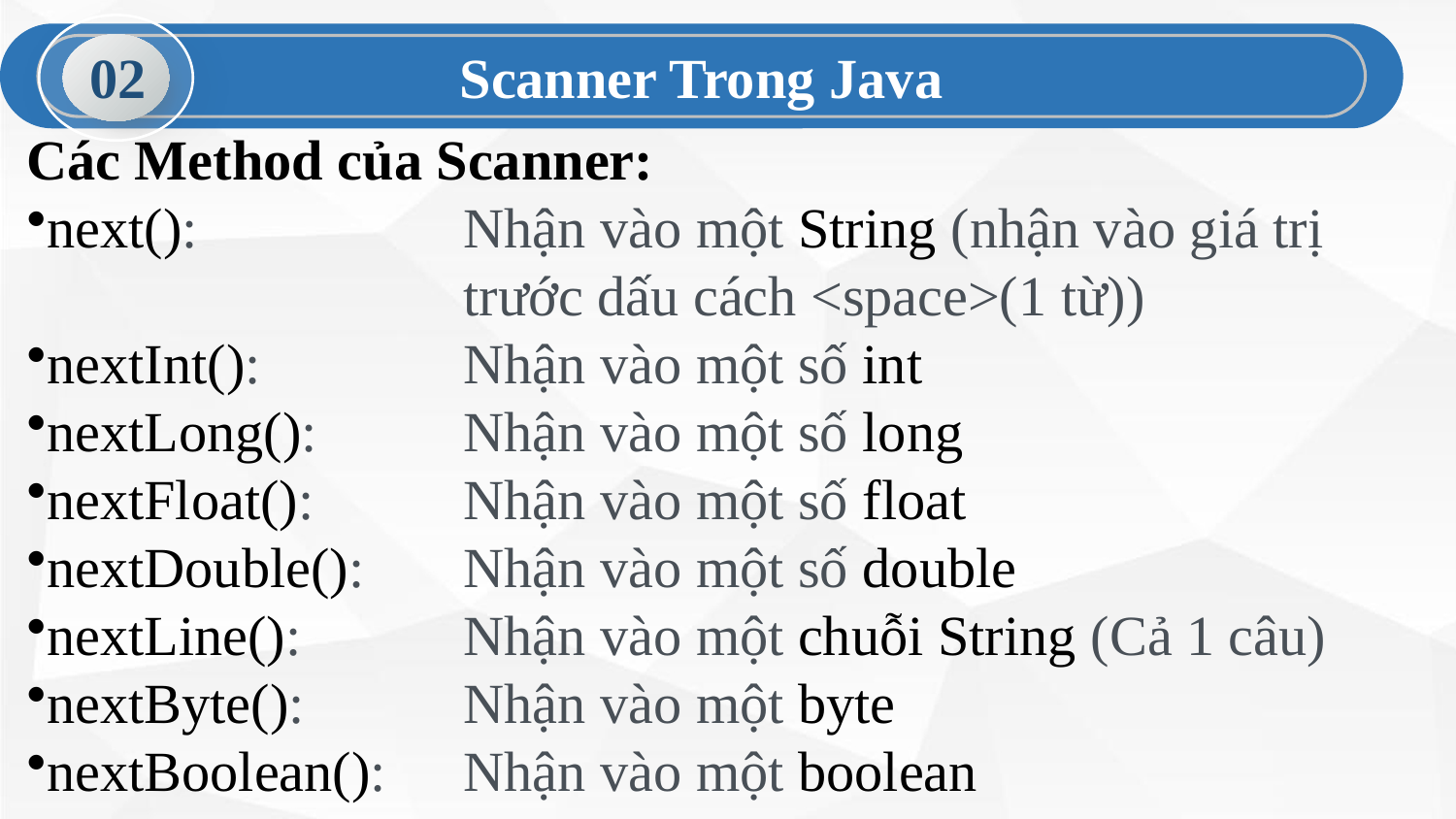

02

Scanner Trong Java
Các Method của Scanner:
next(): 		Nhận vào một String (nhận vào giá trị 			trước dấu cách <space>(1 từ))
nextInt(): 		Nhận vào một số int
nextLong(): 	Nhận vào một số long
nextFloat(): 	Nhận vào một số float
nextDouble(): 	Nhận vào một số double
nextLine(): 		Nhận vào một chuỗi String (Cả 1 câu)
nextByte(): 	Nhận vào một byte
nextBoolean(): 	Nhận vào một boolean